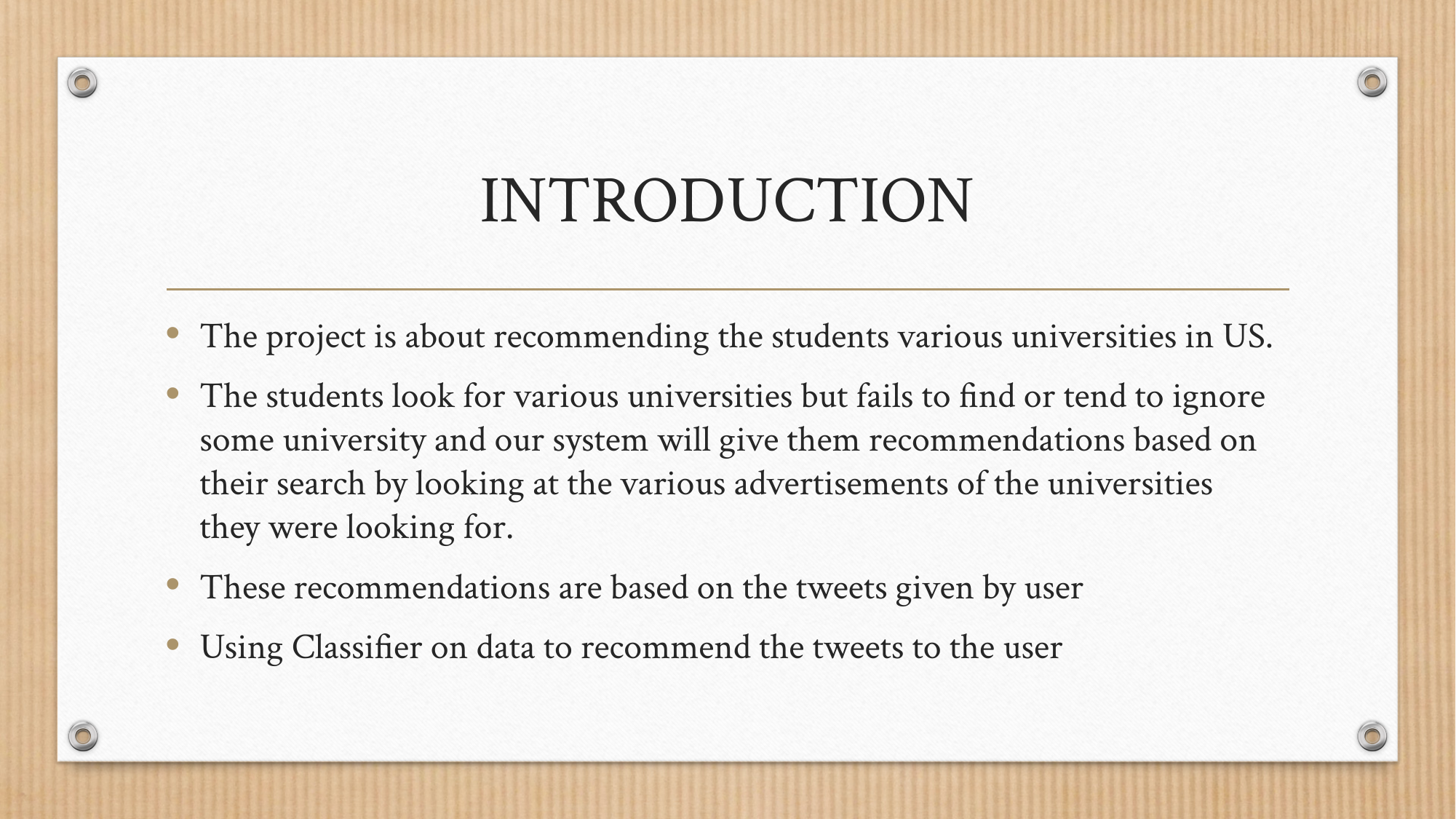

# INTRODUCTION
The project is about recommending the students various universities in US.
The students look for various universities but fails to find or tend to ignore some university and our system will give them recommendations based on their search by looking at the various advertisements of the universities  they were looking for.
These recommendations are based on the tweets given by user
Using Classifier on data to recommend the tweets to the user